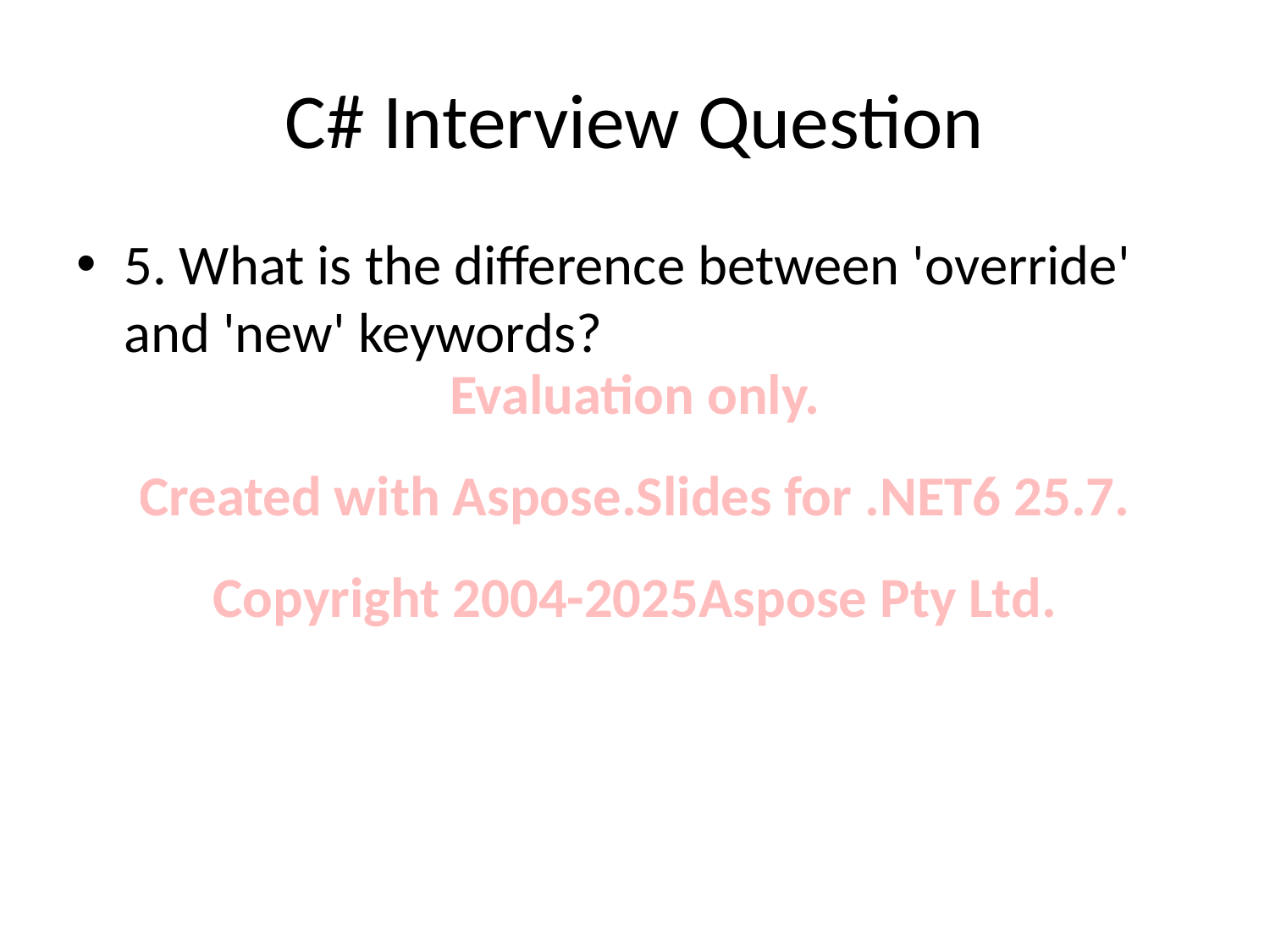

# C# Interview Question
5. What is the difference between 'override' and 'new' keywords?
Evaluation only.
Created with Aspose.Slides for .NET6 25.7.
Copyright 2004-2025Aspose Pty Ltd.
Evaluation only.
Created with Aspose.Slides for .NET6 25.7.
Copyright 2004-2025Aspose Pty Ltd.